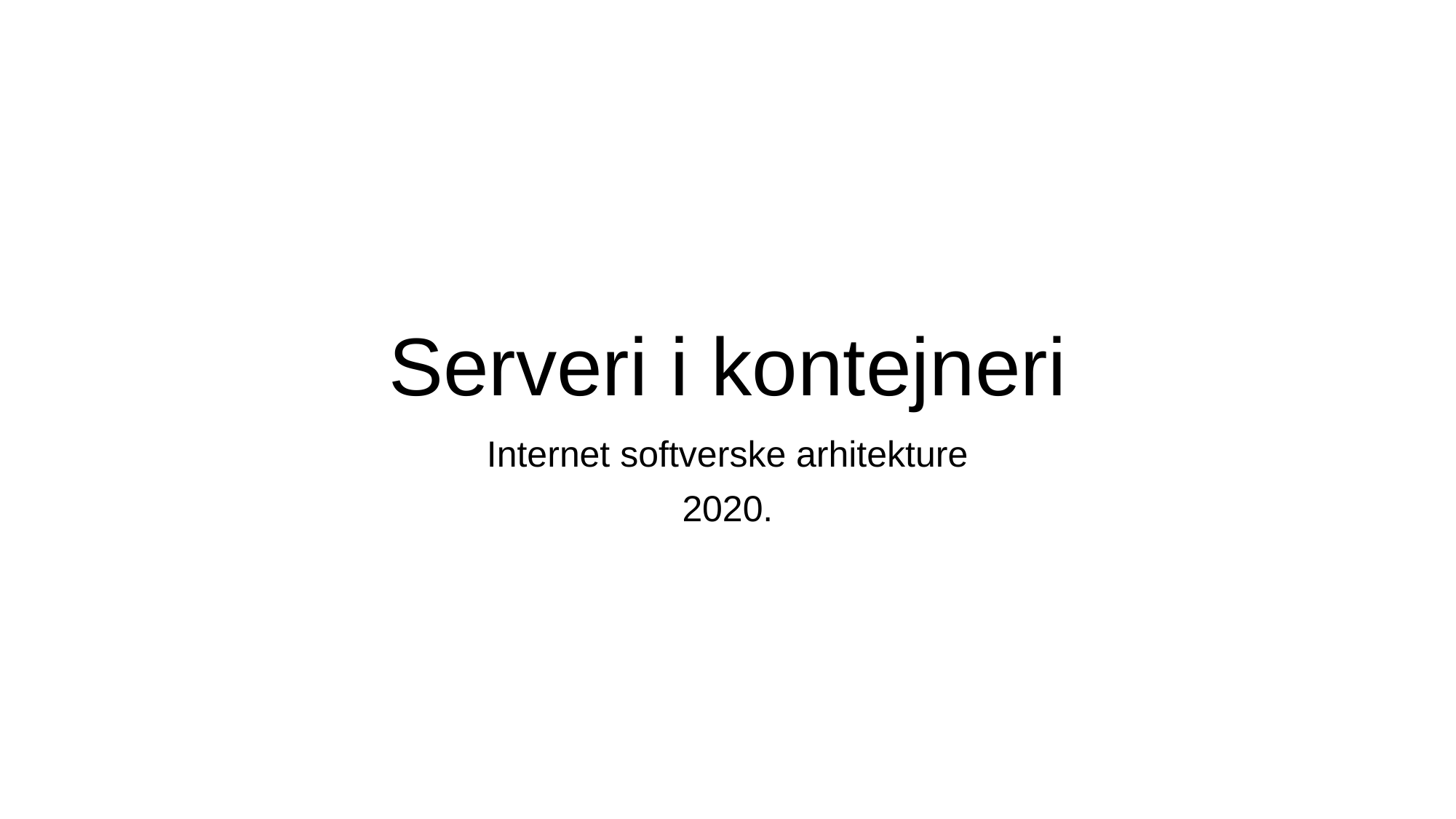

# Serveri i kontejneri
Internet softverske arhitekture
2020.